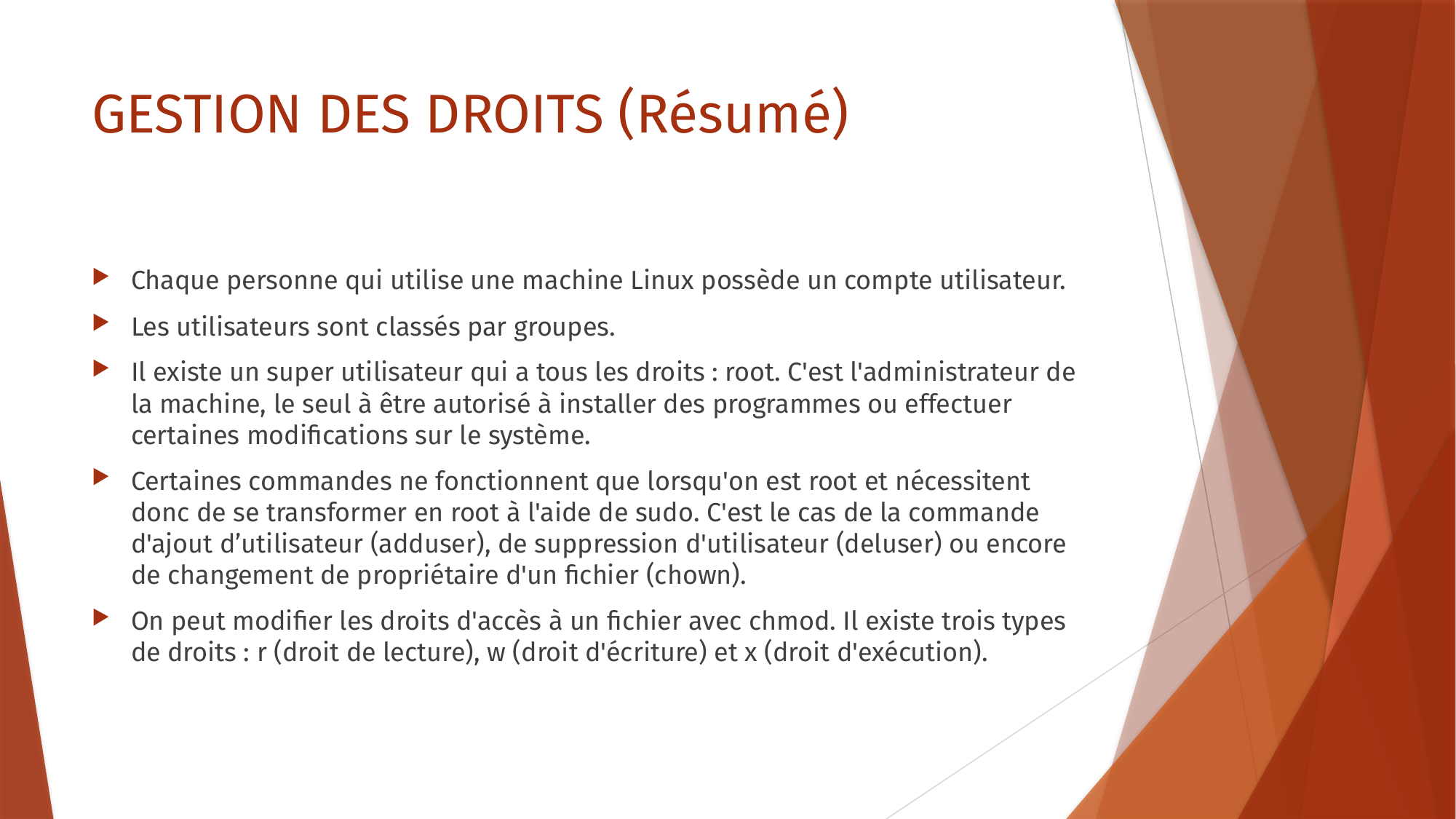

# GESTION DES DROITS (Résumé)
Chaque personne qui utilise une machine Linux possède un compte utilisateur.
Les utilisateurs sont classés par groupes.
Il existe un super utilisateur qui a tous les droits : root. C'est l'administrateur de la machine, le seul à être autorisé à installer des programmes ou effectuer certaines modifications sur le système.
Certaines commandes ne fonctionnent que lorsqu'on est root et nécessitent donc de se transformer en root à l'aide de sudo. C'est le cas de la commande d'ajout d’utilisateur (adduser), de suppression d'utilisateur (deluser) ou encore de changement de propriétaire d'un fichier (chown).
On peut modifier les droits d'accès à un fichier avec chmod. Il existe trois types de droits : r (droit de lecture), w (droit d'écriture) et x (droit d'exécution).